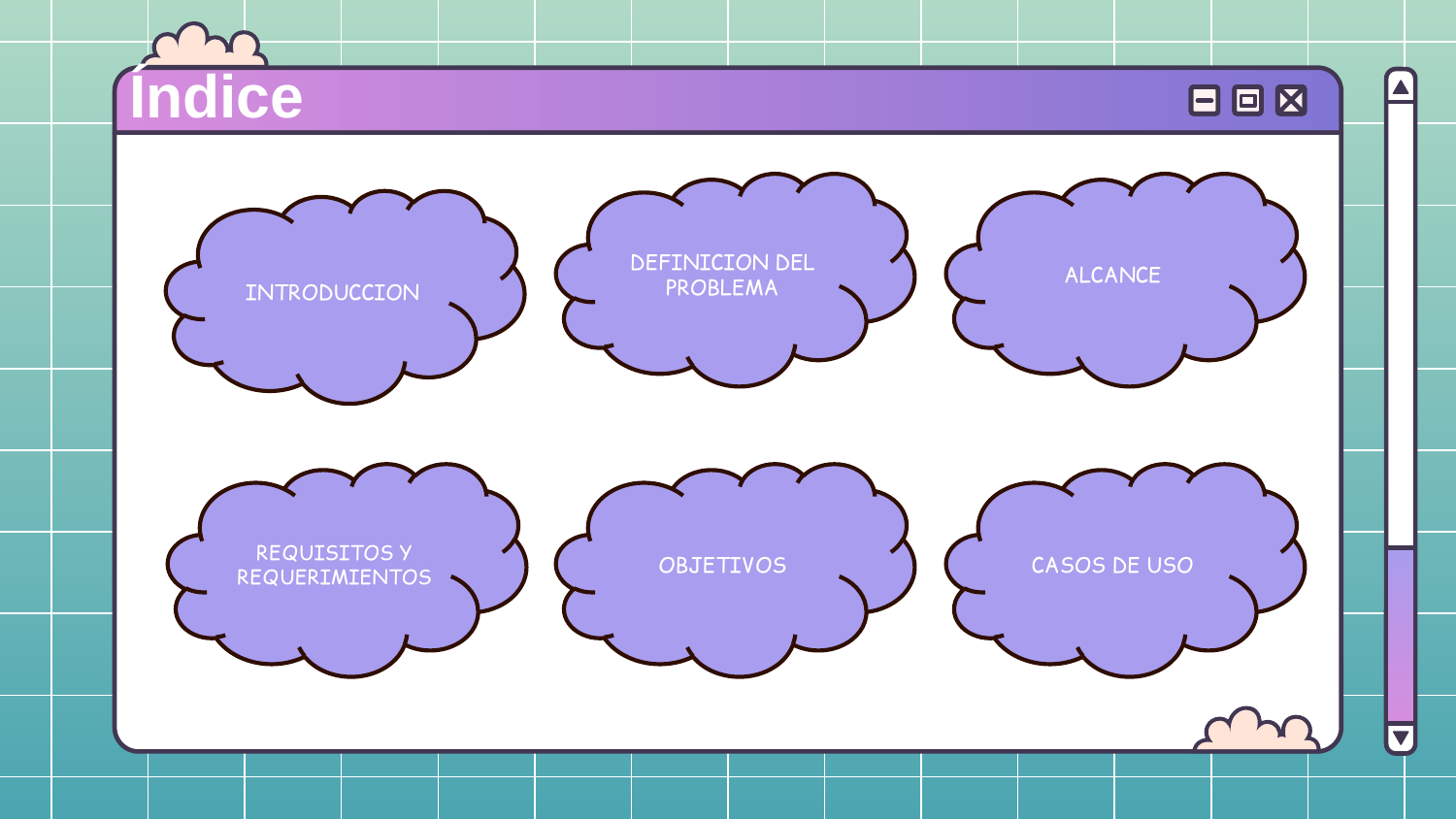

# Índice
DEFINICION DEL PROBLEMA
ALCANCE
INTRODUCCION
CASOS DE USO
OBJETIVOS
REQUISITOS Y REQUERIMIENTOS